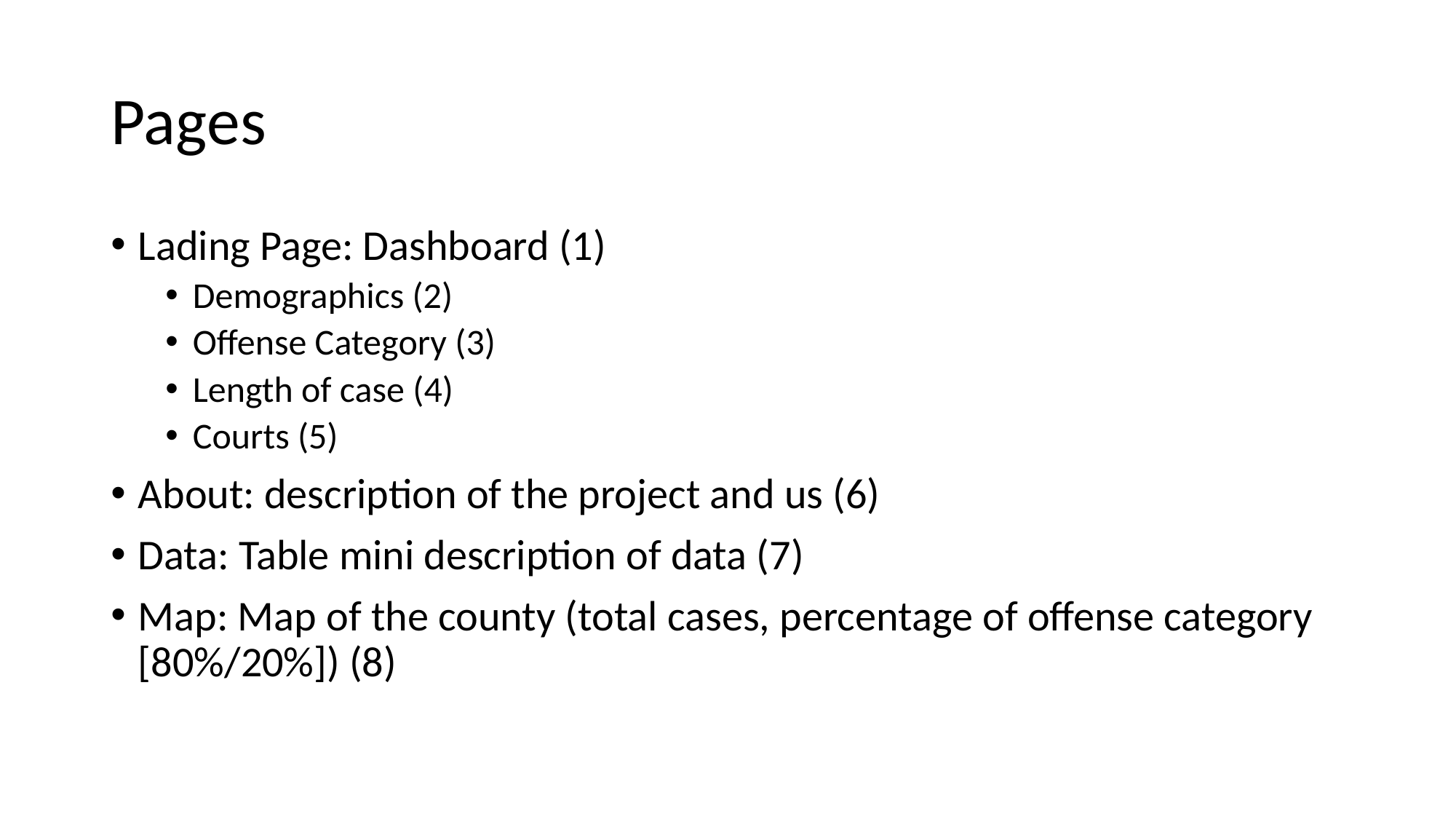

# Pages
Lading Page: Dashboard (1)
Demographics (2)
Offense Category (3)
Length of case (4)
Courts (5)
About: description of the project and us (6)
Data: Table mini description of data (7)
Map: Map of the county (total cases, percentage of offense category [80%/20%]) (8)